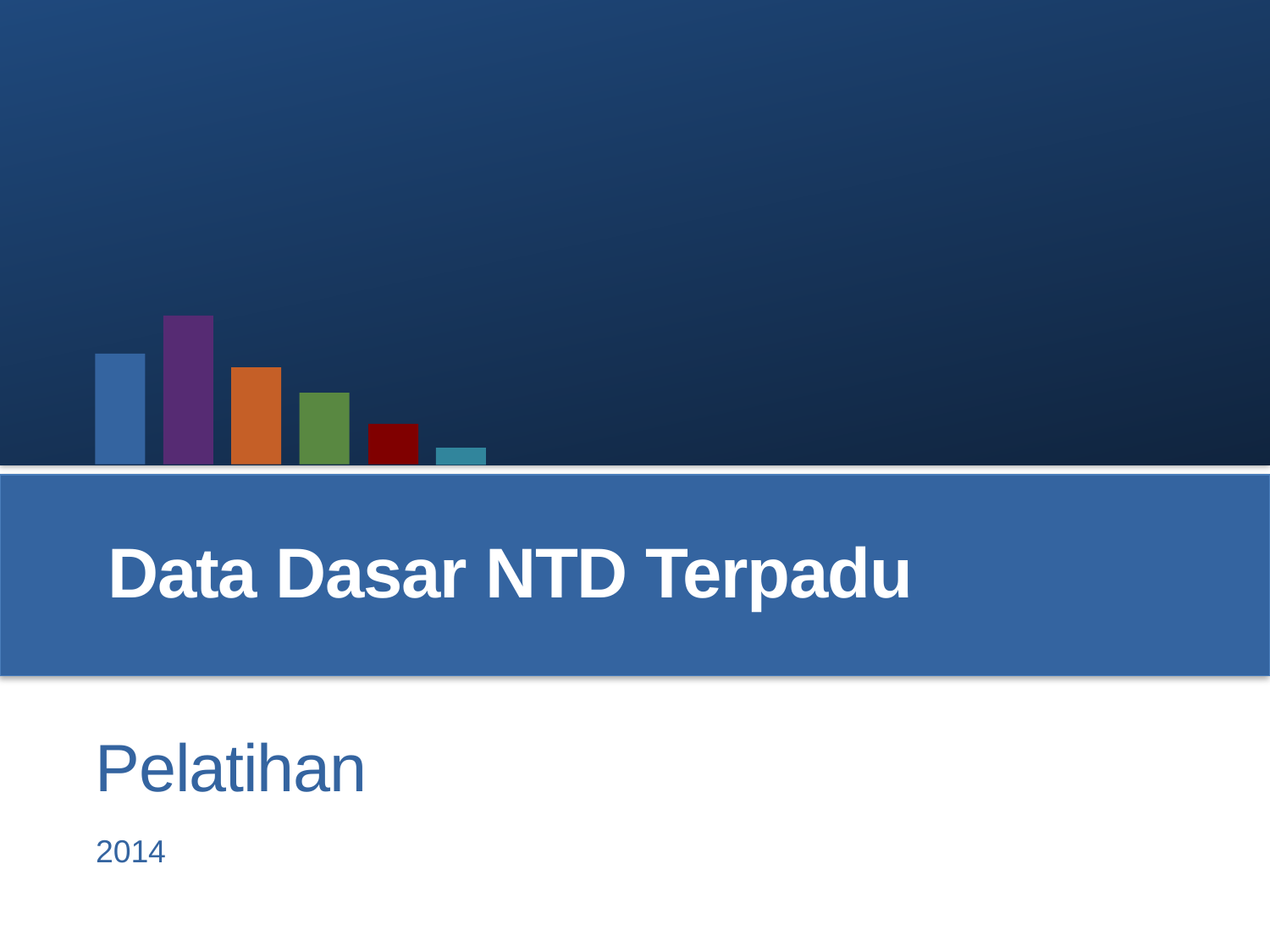

# Data Dasar NTD Terpadu
Pelatihan
2014